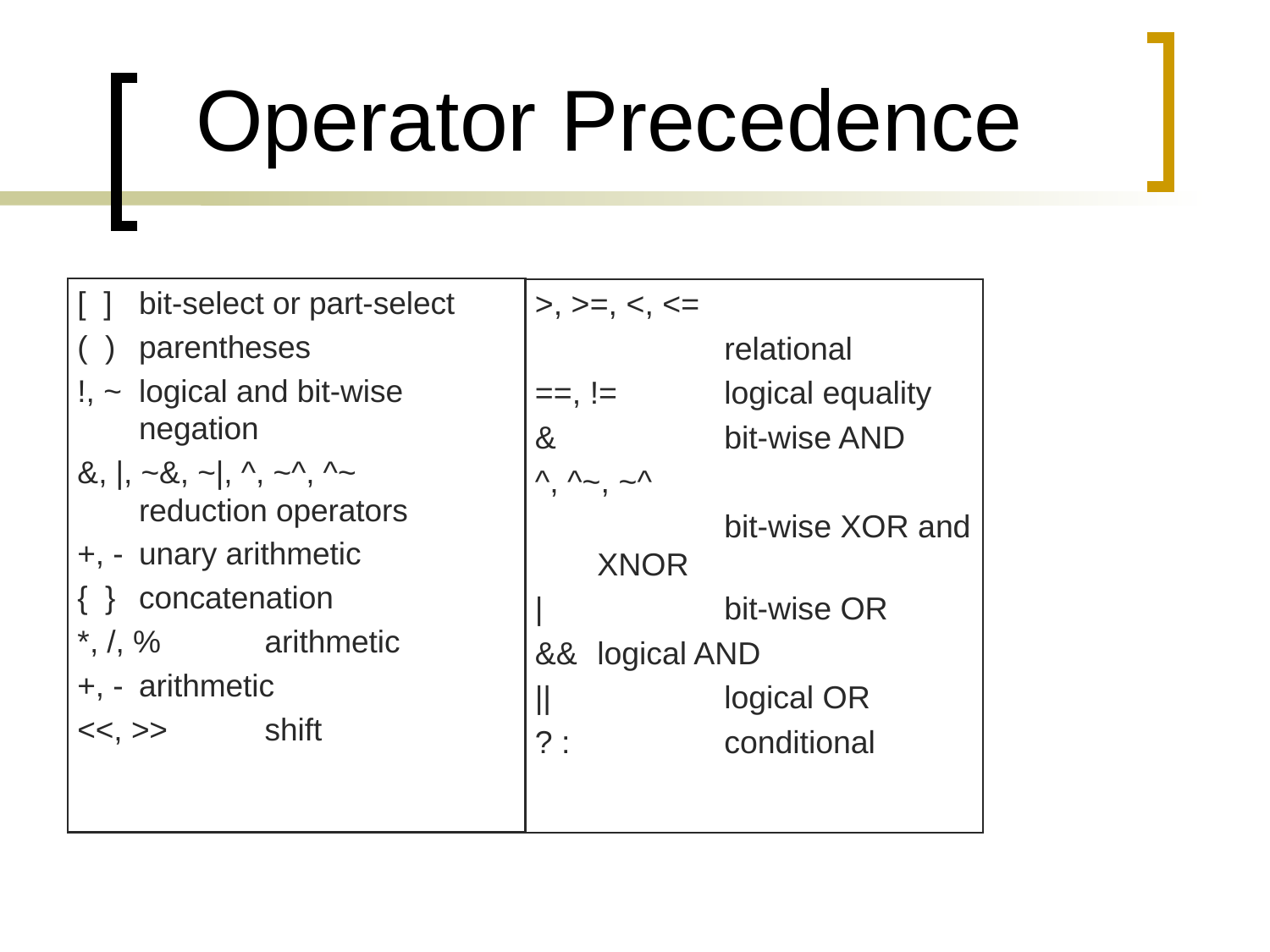

# Operator Precedence
[  ]		bit-select or part-select
(  )		parentheses
!, ~ 	logical and bit-wise 	negation
&, |, ~&, ~|, ^, ~^, ^~		reduction operators
+, -	unary arithmetic
{  }	concatenation
*, /, %	arithmetic
+, - 	arithmetic
<<, >>	shift
>, >=, <, <=
		relational
==, !=	logical equality
&		bit-wise AND
^, ^~, ~^
		bit-wise XOR and XNOR
|		bit-wise OR
&&	logical AND
||		logical OR
? :		conditional